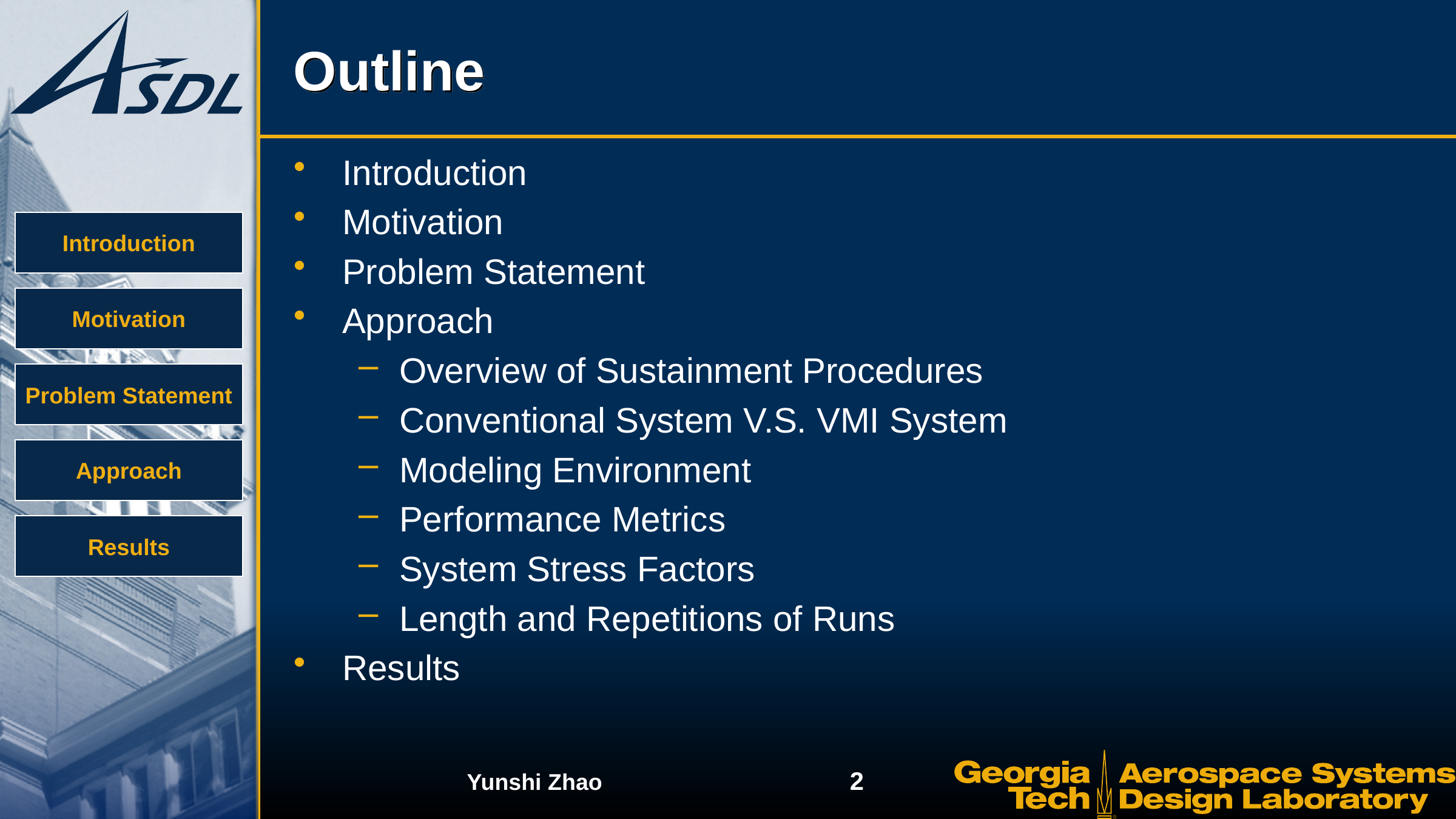

# Outline
Introduction
Motivation
Problem Statement
Approach
Overview of Sustainment Procedures
Conventional System V.S. VMI System
Modeling Environment
Performance Metrics
System Stress Factors
Length and Repetitions of Runs
Results

Introduction
Motivation
Problem Statement
Approach
Results
2
Yunshi Zhao